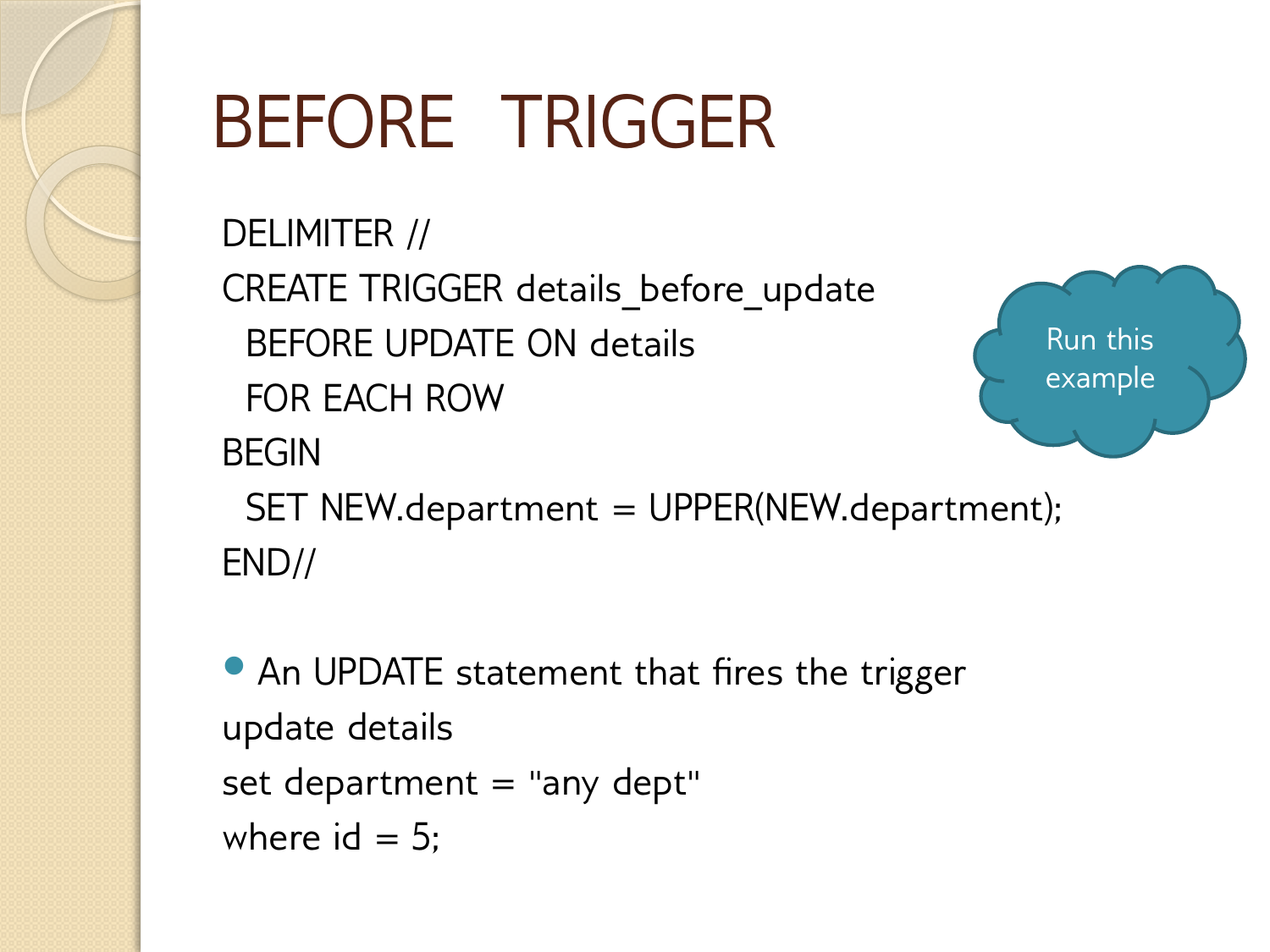

# BEFORE  TRIGGER
DELIMITER //
CREATE TRIGGER details_before_update
  BEFORE UPDATE ON details
  FOR EACH ROW
BEGIN
  SET NEW.department = UPPER(NEW.department);
END//

An UPDATE statement that fires the trigger
update details
set department = "any dept"
where id = 5;
Run this example